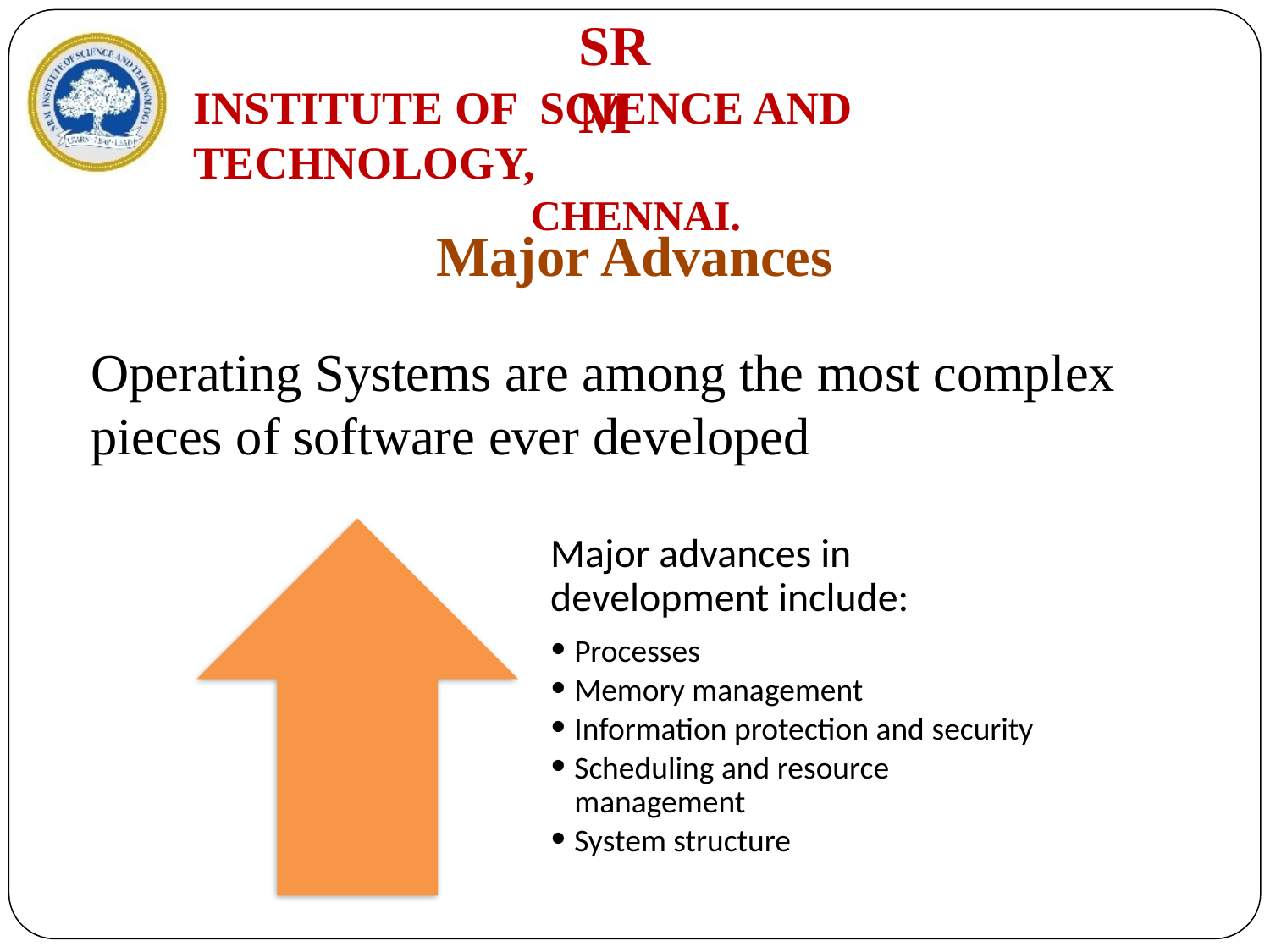

# SRM

INSTITUTE OF  SCIENCE AND TECHNOLOGY,
CHENNAI.

Major Advances
Operating Systems are among the most complex pieces of software ever developed

Major advances in development include:
Processes
Memory management
Information protection and security
Scheduling and resource management
System structure